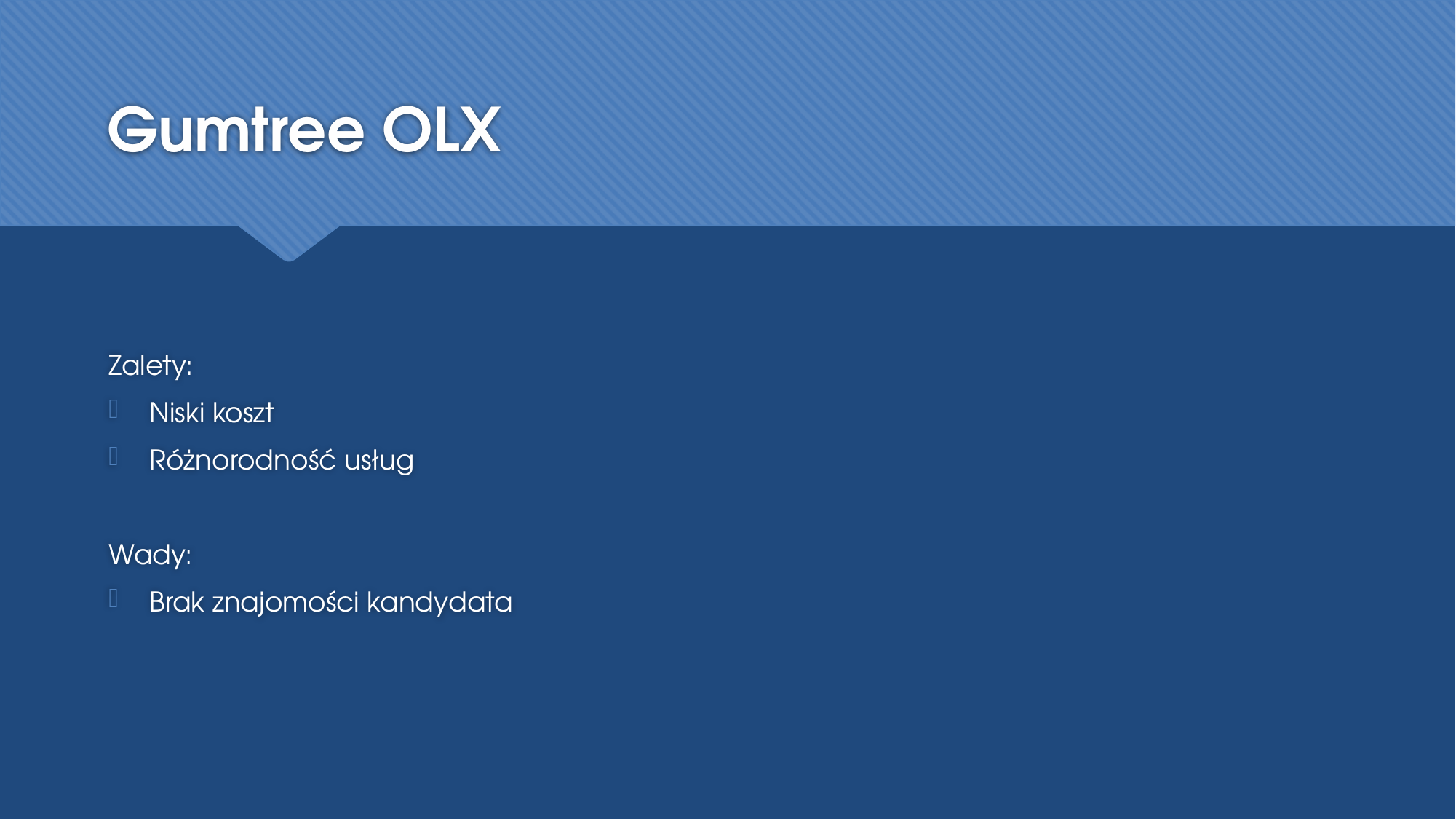

# Gumtree OLX
Zalety:
Niski koszt
Różnorodność usług

Wady:
Brak znajomości kandydata